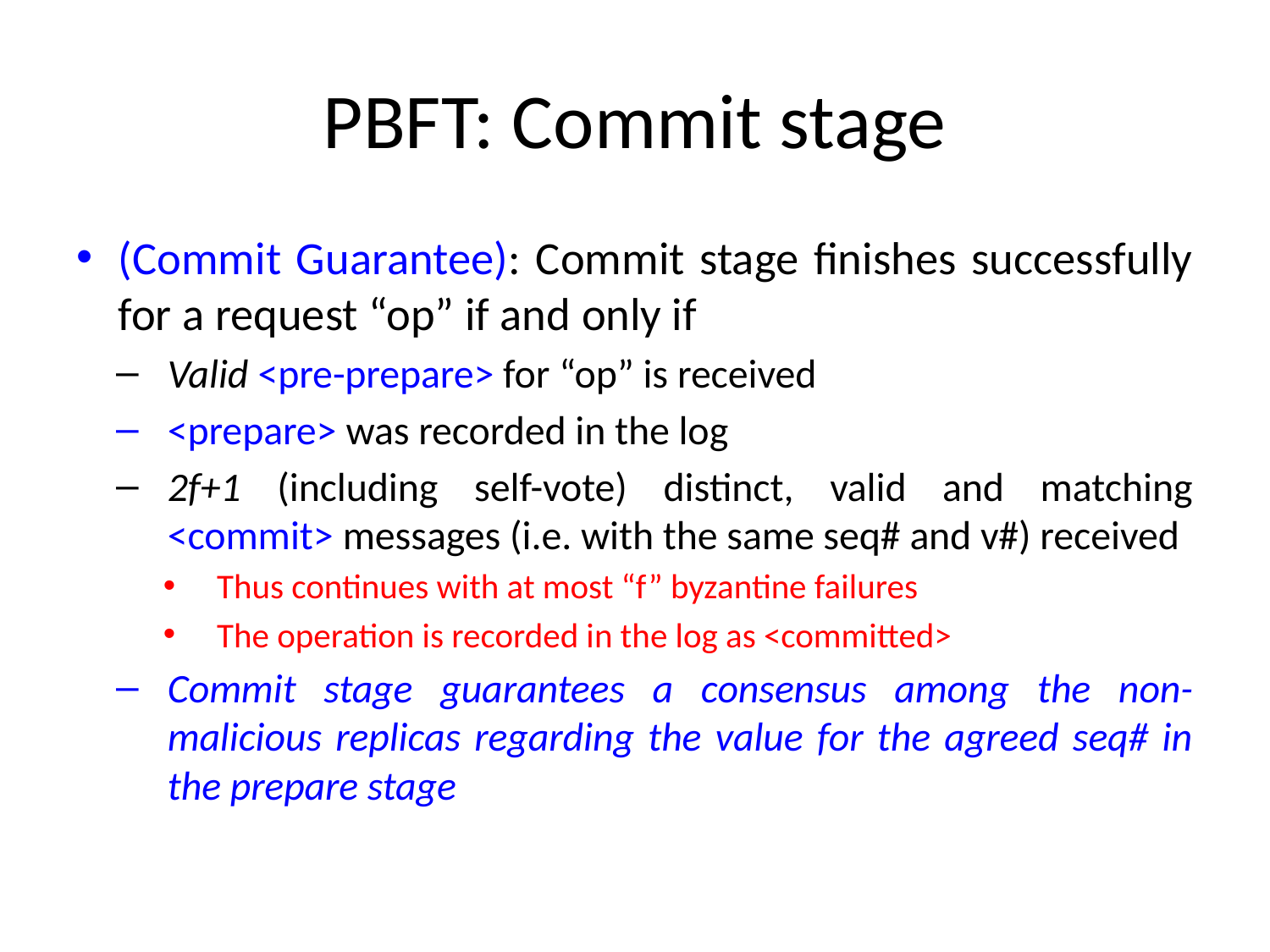

# PBFT: Commit stage
(Commit Guarantee): Commit stage finishes successfully for a request “op” if and only if
Valid <pre-prepare> for “op” is received
<prepare> was recorded in the log
2f+1 (including self-vote) distinct, valid and matching <commit> messages (i.e. with the same seq# and v#) received
Thus continues with at most “f” byzantine failures
The operation is recorded in the log as <committed>
Commit stage guarantees a consensus among the non-malicious replicas regarding the value for the agreed seq# in the prepare stage